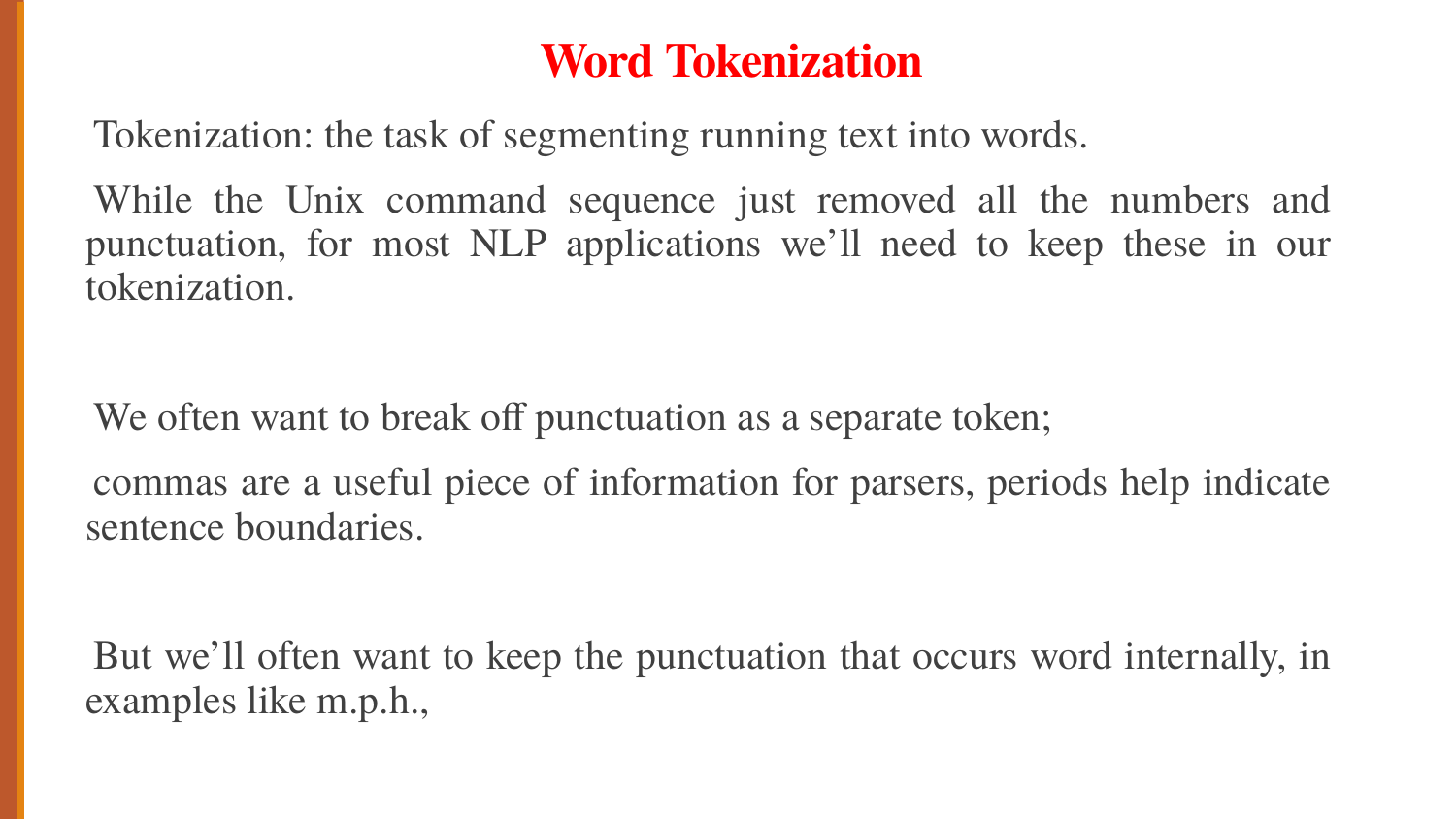

# Word Tokenization
Tokenization: the task of segmenting running text into words.
While the Unix command sequence just removed all the numbers and punctuation, for most NLP applications we’ll need to keep these in our tokenization.

We often want to break off punctuation as a separate token;
commas are a useful piece of information for parsers, periods help indicate sentence boundaries.

But we’ll often want to keep the punctuation that occurs word internally, in examples like m.p.h.,